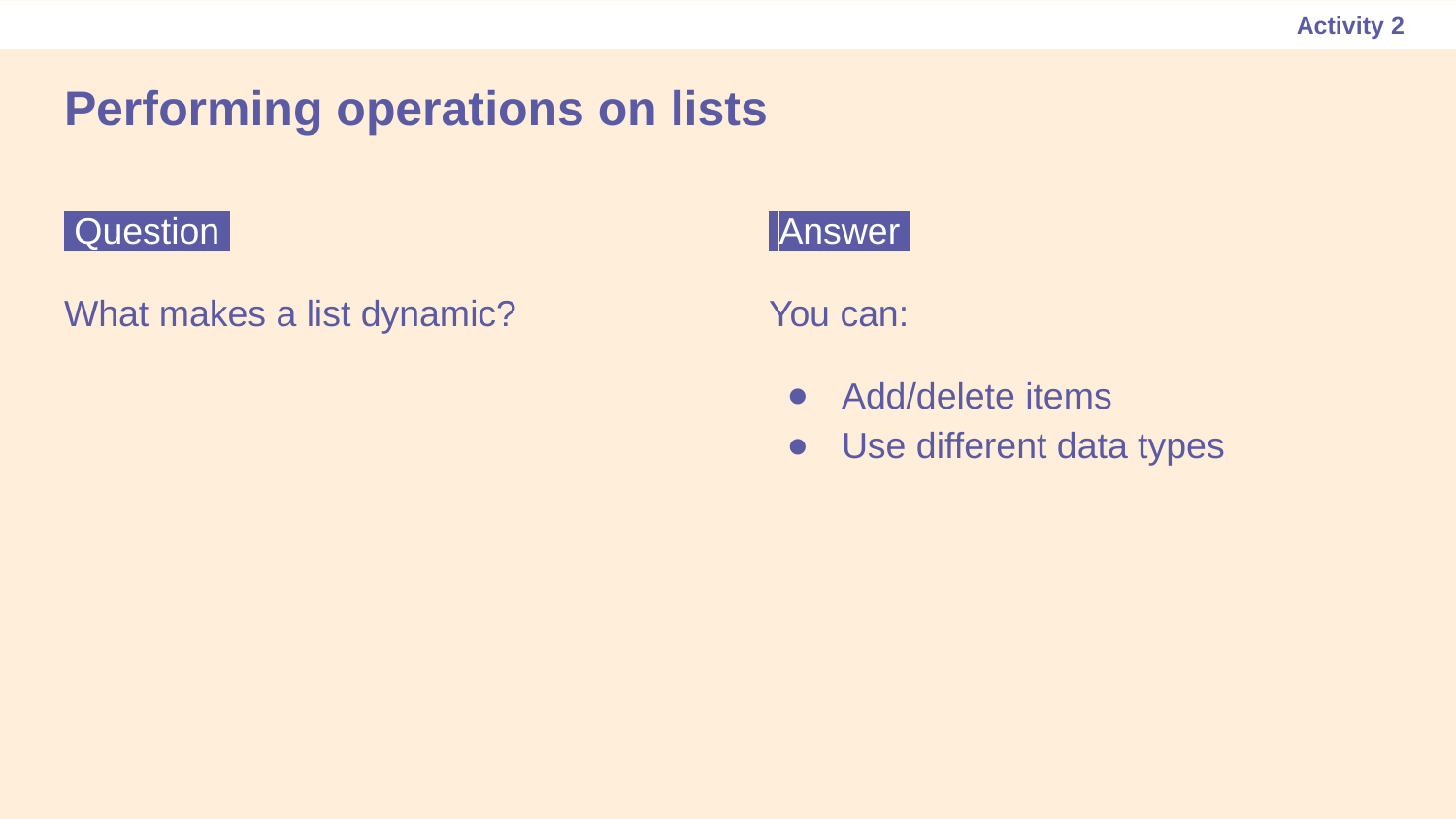

Activity 2
# Performing operations on lists
 Answer .
You can:
Add/delete items
Use different data types
 Question .
What makes a list dynamic?